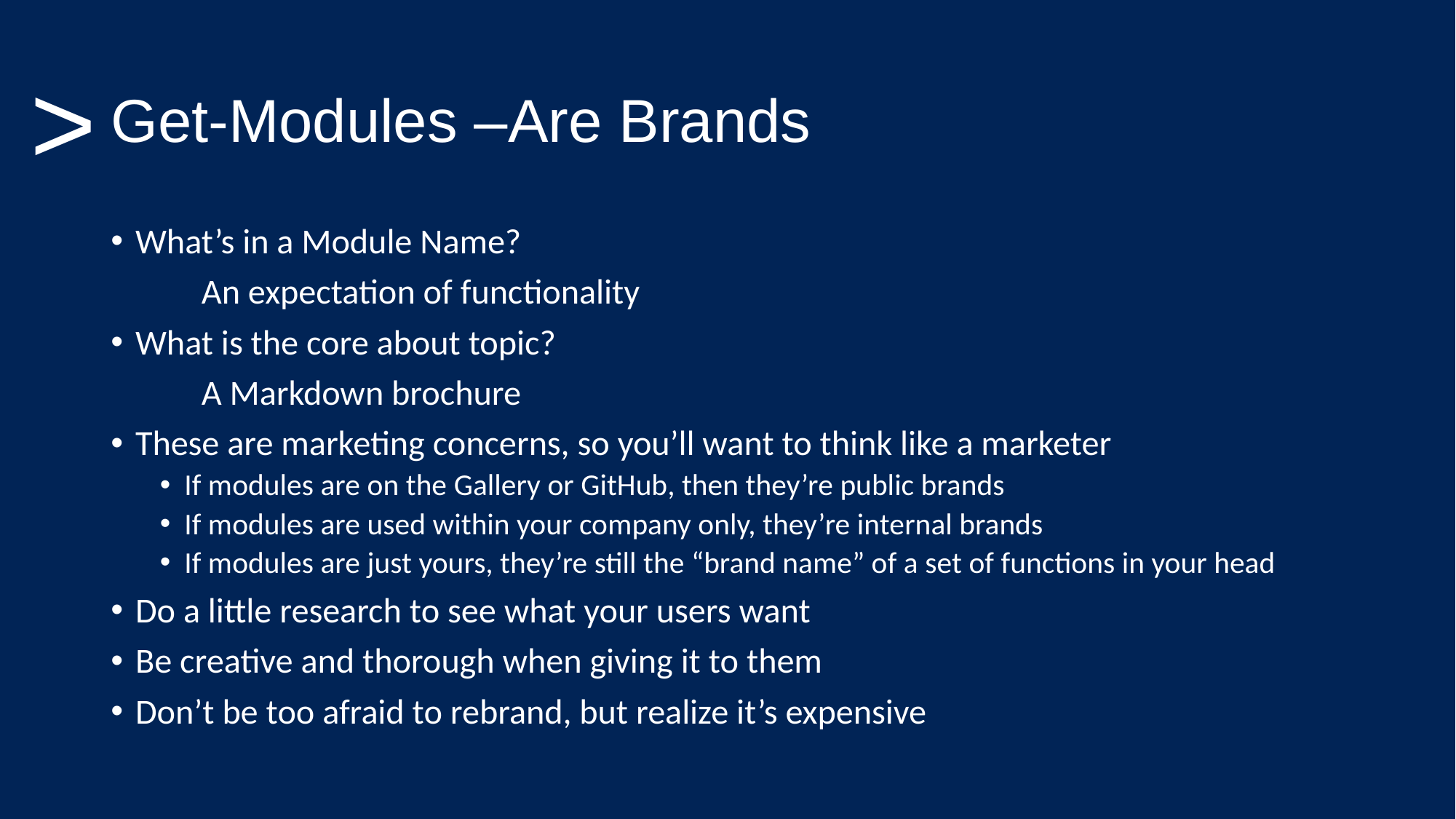

# Get-Modules –Are Brands
>
What’s in a Module Name?
	An expectation of functionality
What is the core about topic?
	A Markdown brochure
These are marketing concerns, so you’ll want to think like a marketer
If modules are on the Gallery or GitHub, then they’re public brands
If modules are used within your company only, they’re internal brands
If modules are just yours, they’re still the “brand name” of a set of functions in your head
Do a little research to see what your users want
Be creative and thorough when giving it to them
Don’t be too afraid to rebrand, but realize it’s expensive